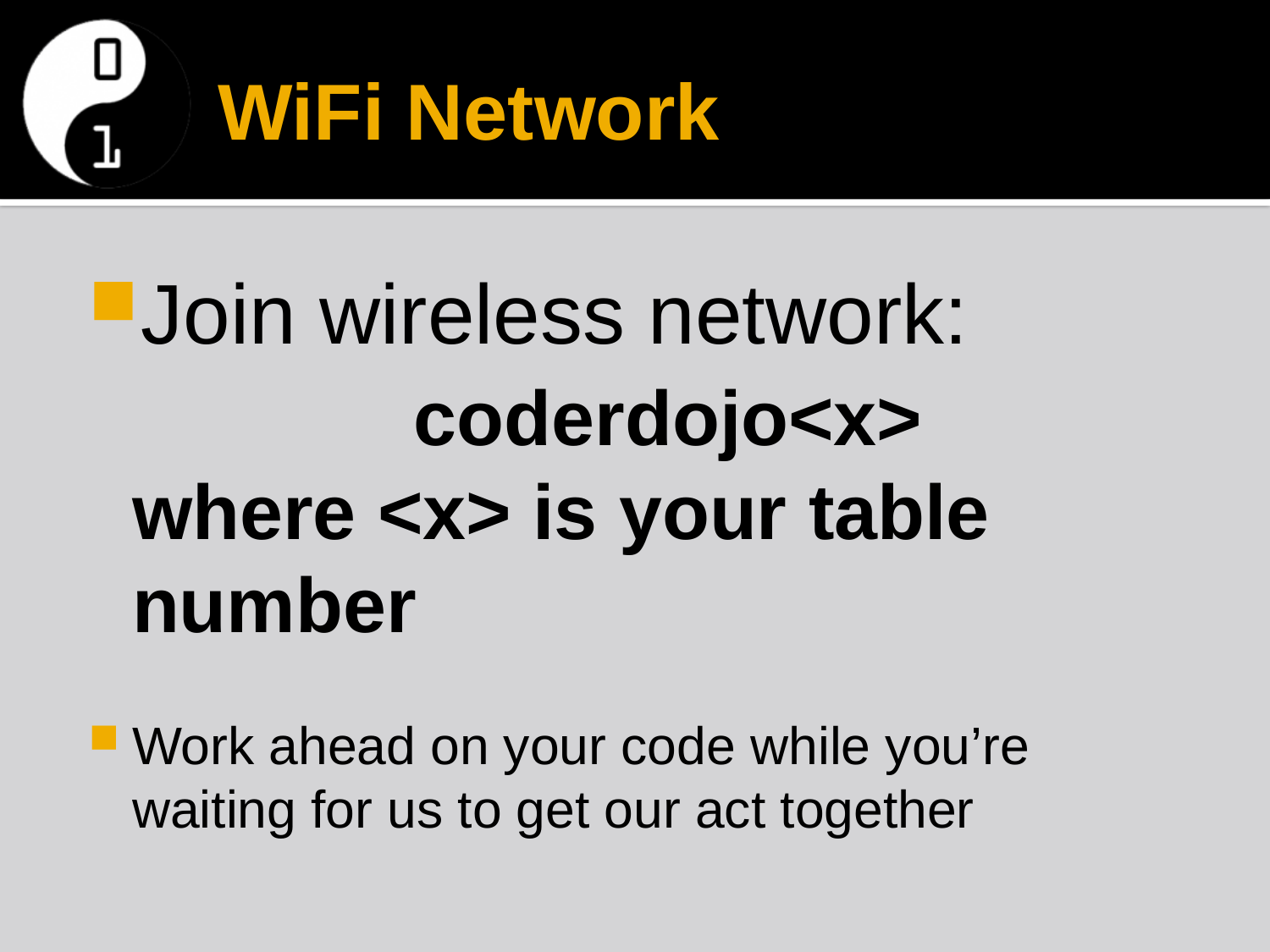

# WiFi Network
Join wireless network:
            coderdojo<x>
where <x> is your table number

Work ahead on your code while you’re waiting for us to get our act together